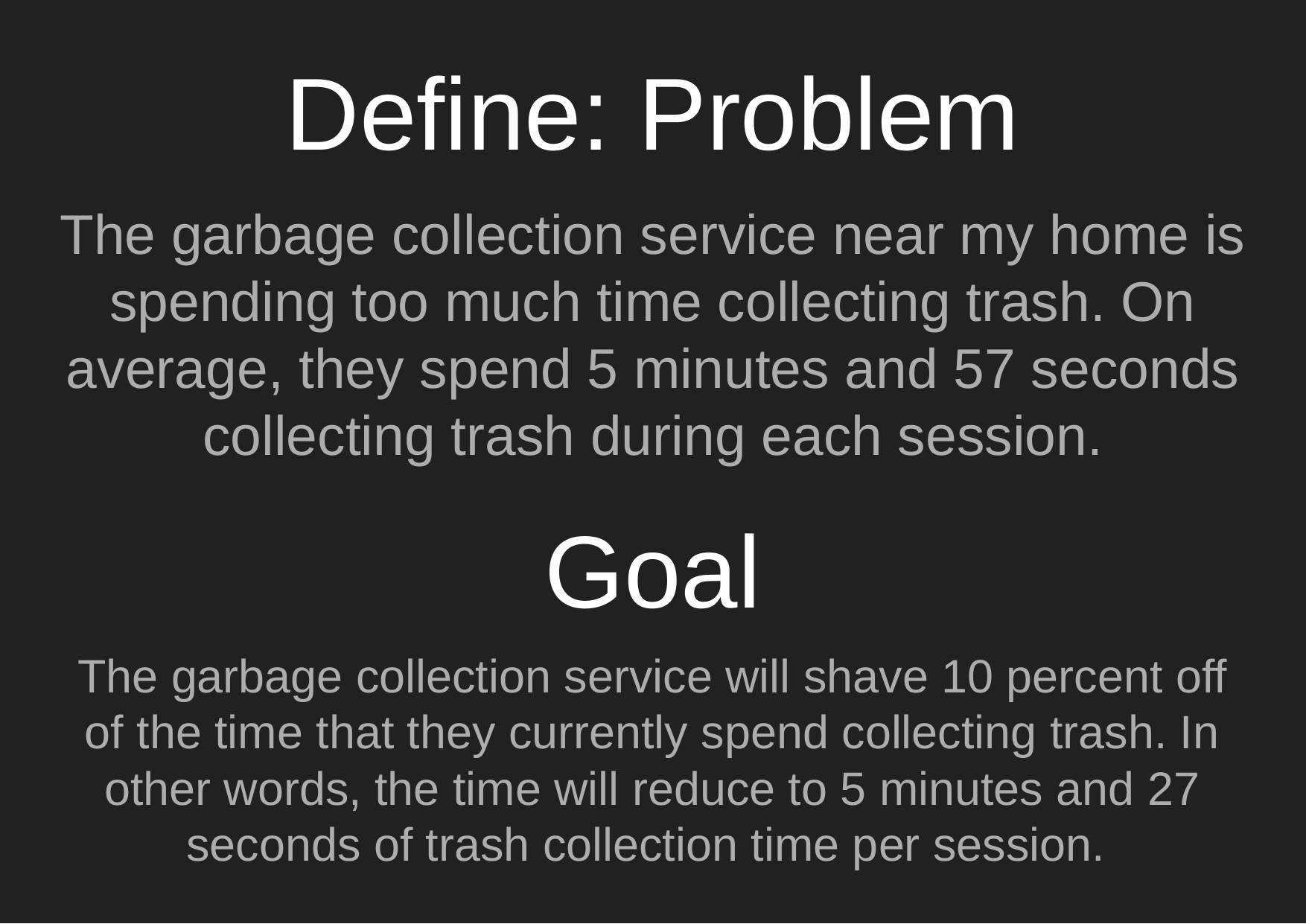

# Define: Problem
The garbage collection service near my home is spending too much time collecting trash. On average, they spend 5 minutes and 57 seconds collecting trash during each session.
Goal
The garbage collection service will shave 10 percent off of the time that they currently spend collecting trash. In other words, the time will reduce to 5 minutes and 27 seconds of trash collection time per session.